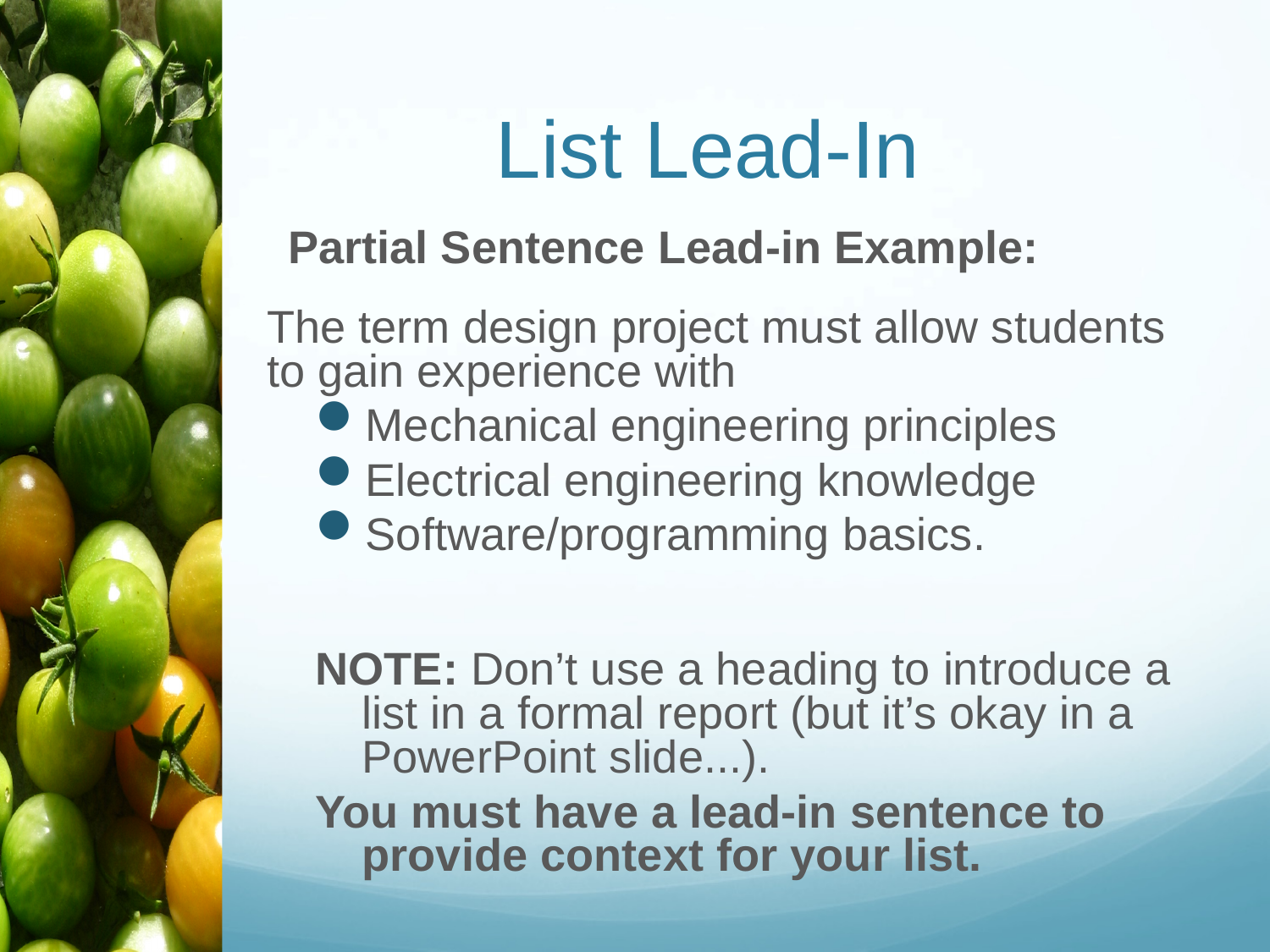

# List Lead-In
  Partial Sentence Lead-in Example:
The term design project must allow students to gain experience with
Mechanical engineering principles
Electrical engineering knowledge
Software/programming basics.

NOTE: Don’t use a heading to introduce a list in a formal report (but it’s okay in a PowerPoint slide...).
You must have a lead-in sentence to provide context for your list.